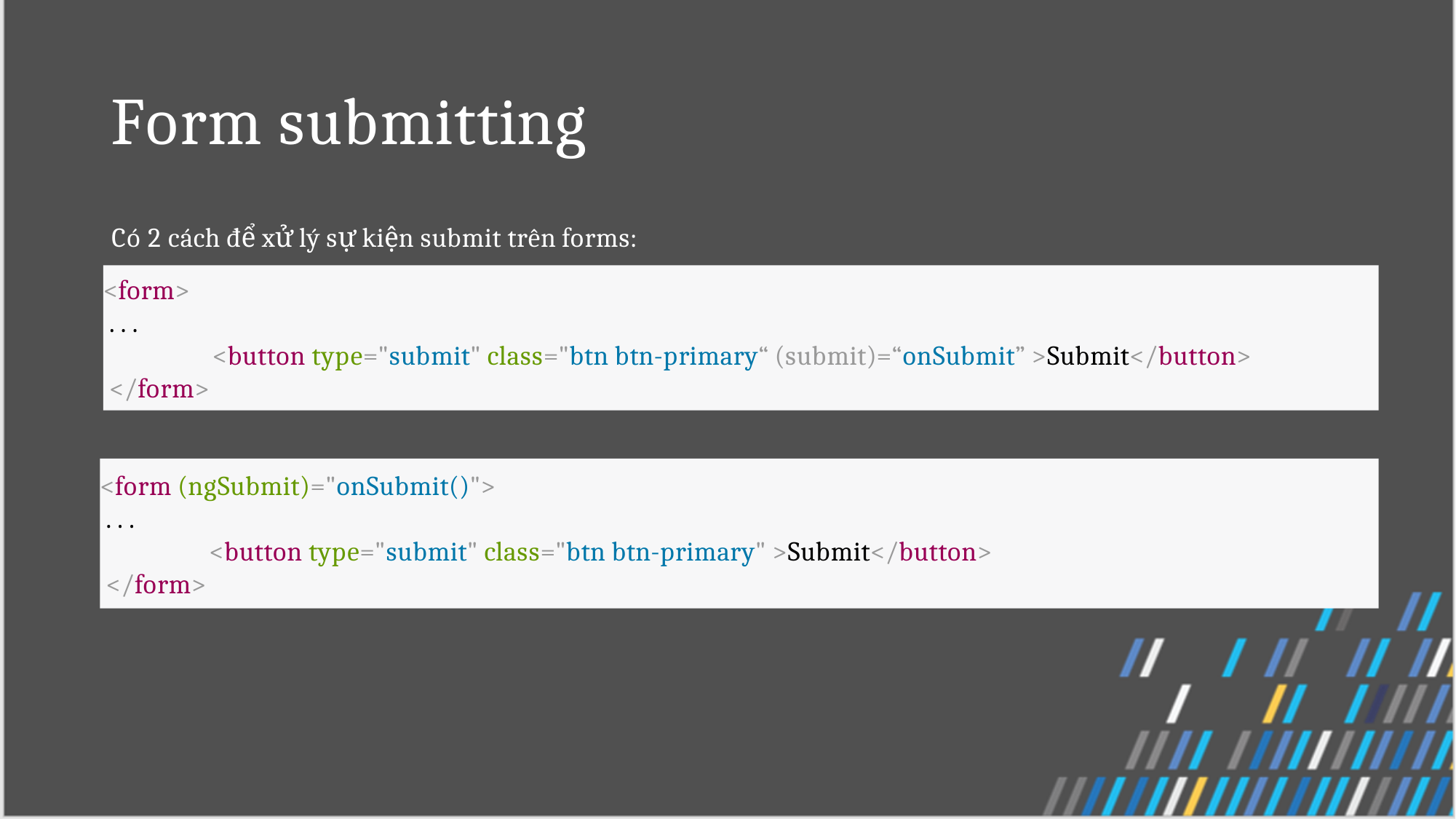

# Form submitting
Có 2 cách để xử lý sự kiện submit trên forms:
<form>
 . . .
 	<button type="submit" class="btn btn-primary“ (submit)=“onSubmit” >Submit</button>
 </form>

<form (ngSubmit)="onSubmit()">
 . . .
 	<button type="submit" class="btn btn-primary" >Submit</button>
 </form>